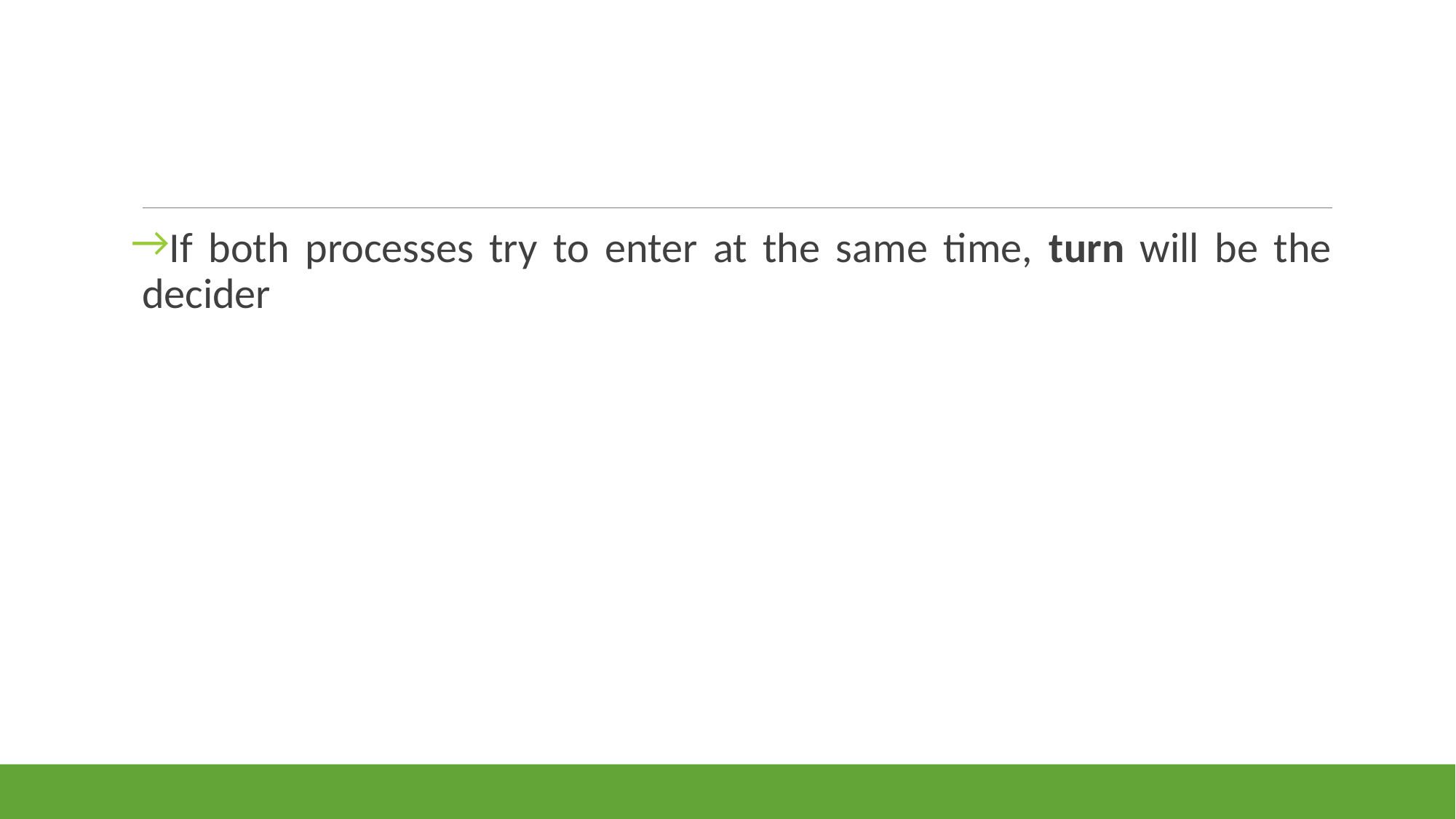

#
If both processes try to enter at the same time, turn will be the decider